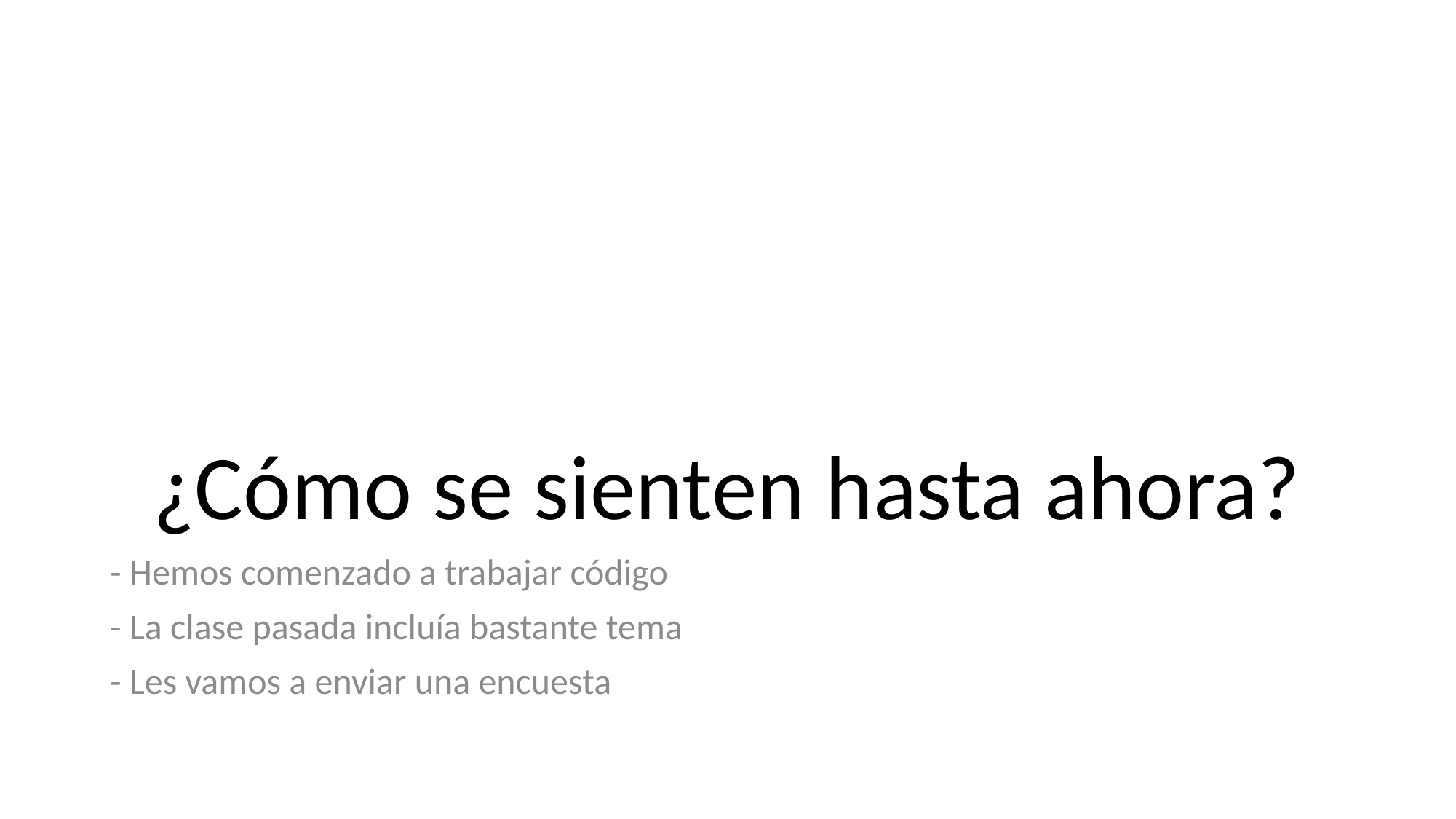

# ¿Cómo se sienten hasta ahora?
- Hemos comenzado a trabajar código
- La clase pasada incluía bastante tema
- Les vamos a enviar una encuesta